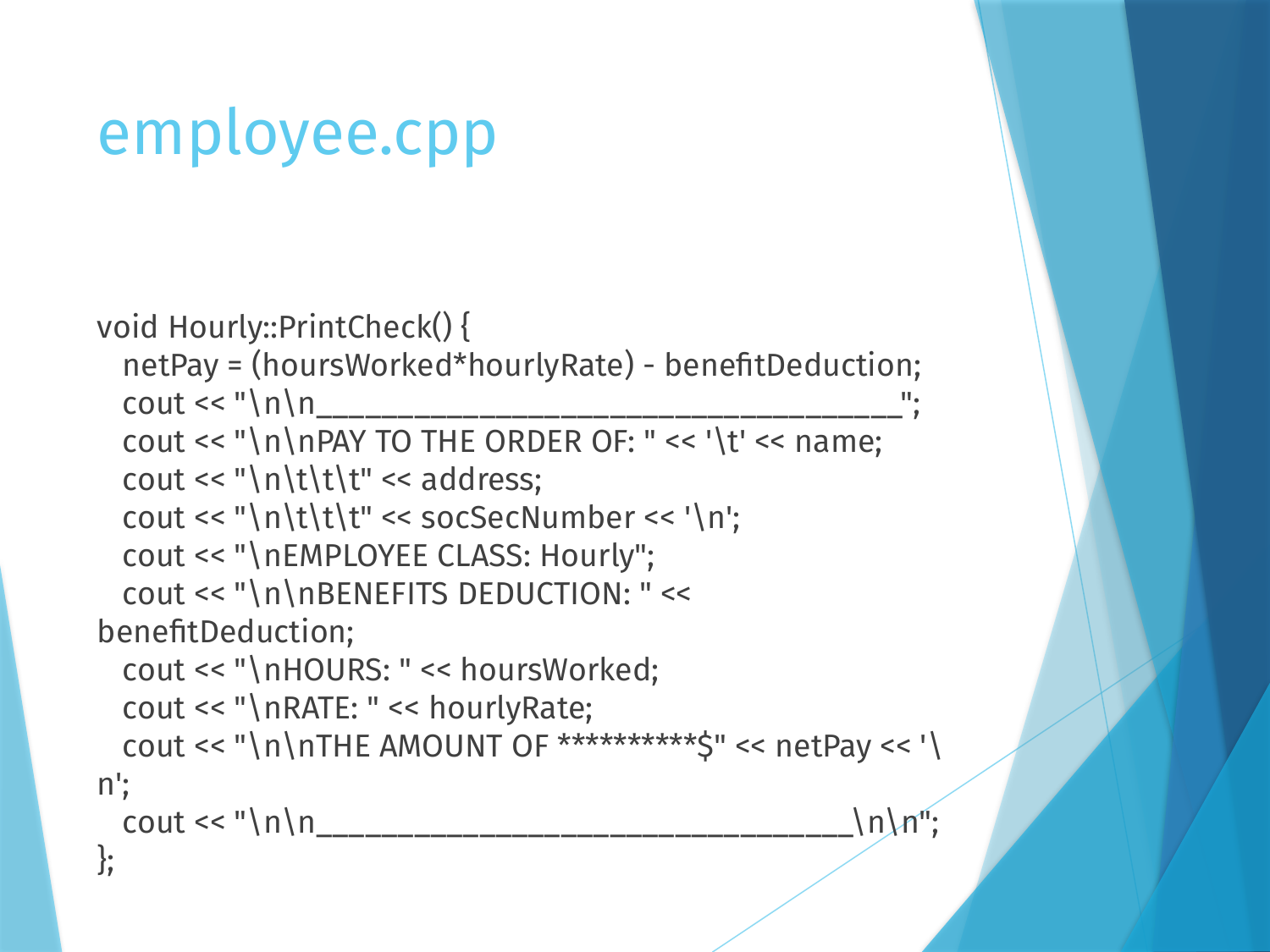

# employee.cpp
void Hourly::PrintCheck() {
   netPay = (hoursWorked*hourlyRate) - benefitDeduction;
   cout << "\n\n____________________________________";
   cout << "\n\nPAY TO THE ORDER OF: " << '\t' << name;
   cout << "\n\t\t\t" << address;
   cout << "\n\t\t\t" << socSecNumber << '\n';
   cout << "\nEMPLOYEE CLASS: Hourly";
   cout << "\n\nBENEFITS DEDUCTION: " << benefitDeduction;
   cout << "\nHOURS: " << hoursWorked;
   cout << "\nRATE: " << hourlyRate;
   cout << "\n\nTHE AMOUNT OF **********$" << netPay << '\n';
   cout << "\n\n_________________________________\n\n";
};